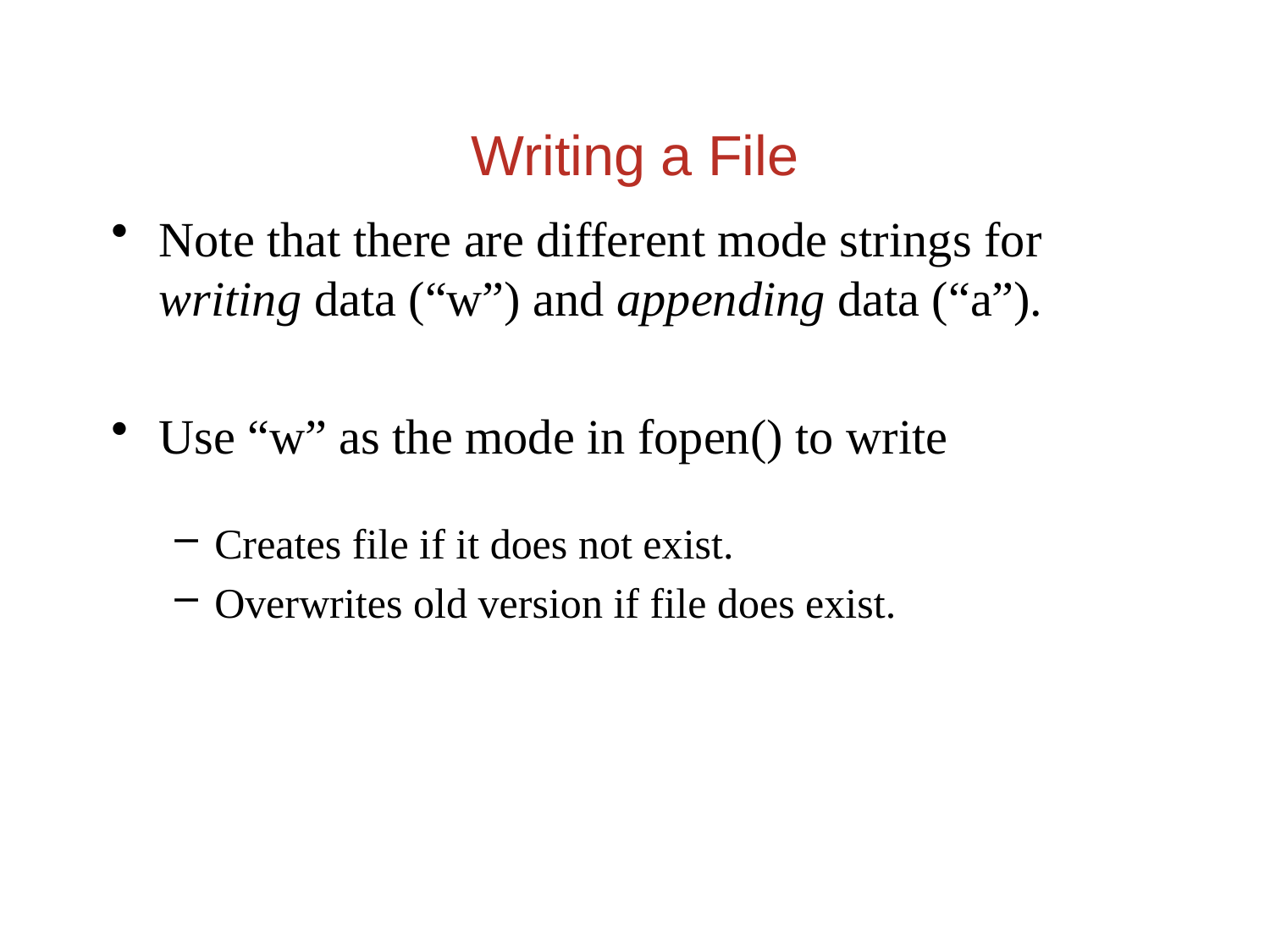

Writing a File
Note that there are different mode strings for writing data (“w”) and appending data (“a”).

Use “w” as the mode in fopen() to write

Creates file if it does not exist.
Overwrites old version if file does exist.